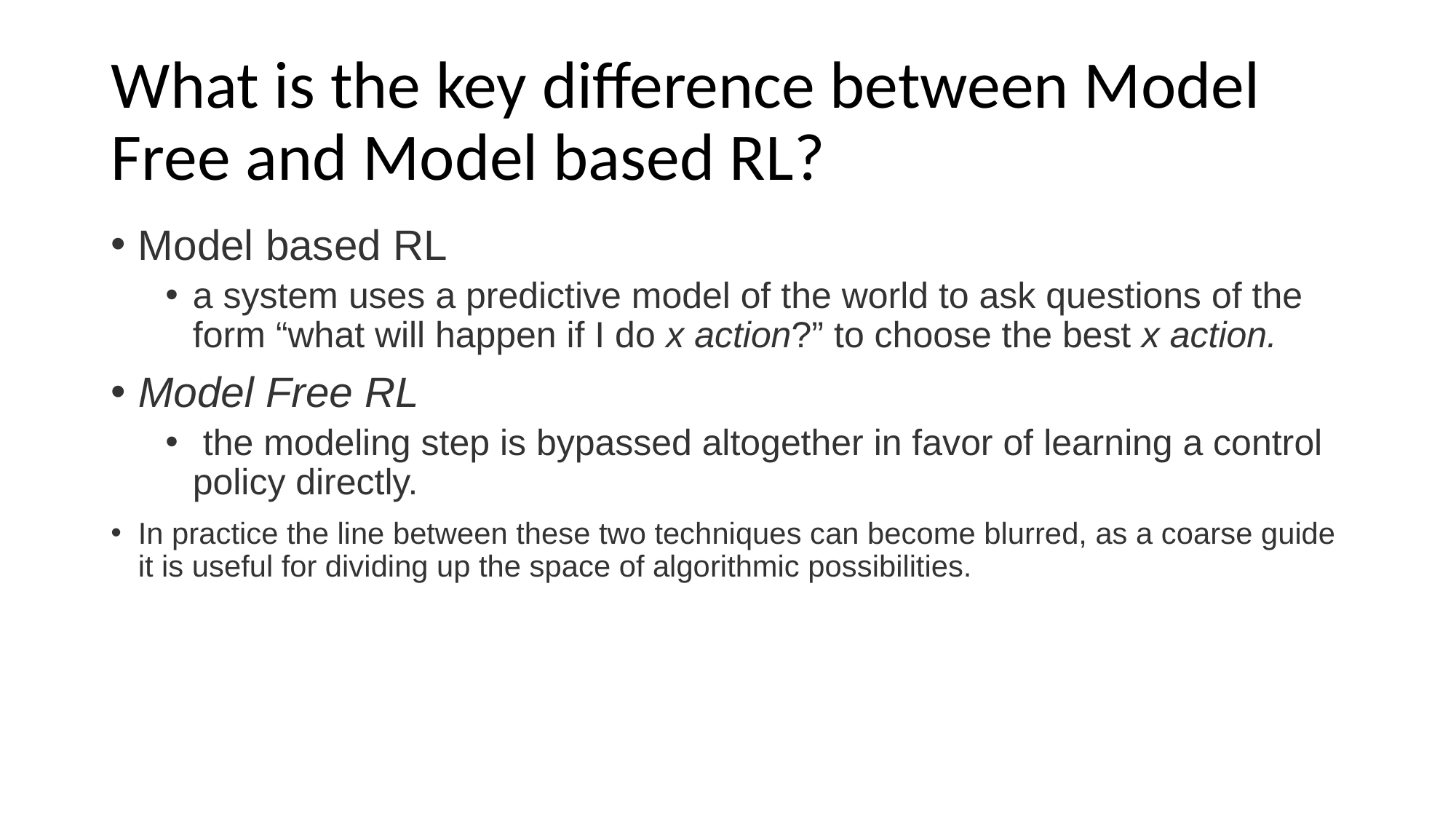

# What is the key difference between Model Free and Model based RL?
Model based RL
a system uses a predictive model of the world to ask questions of the form “what will happen if I do x action?” to choose the best x action.
Model Free RL
 the modeling step is bypassed altogether in favor of learning a control policy directly.
In practice the line between these two techniques can become blurred, as a coarse guide it is useful for dividing up the space of algorithmic possibilities.